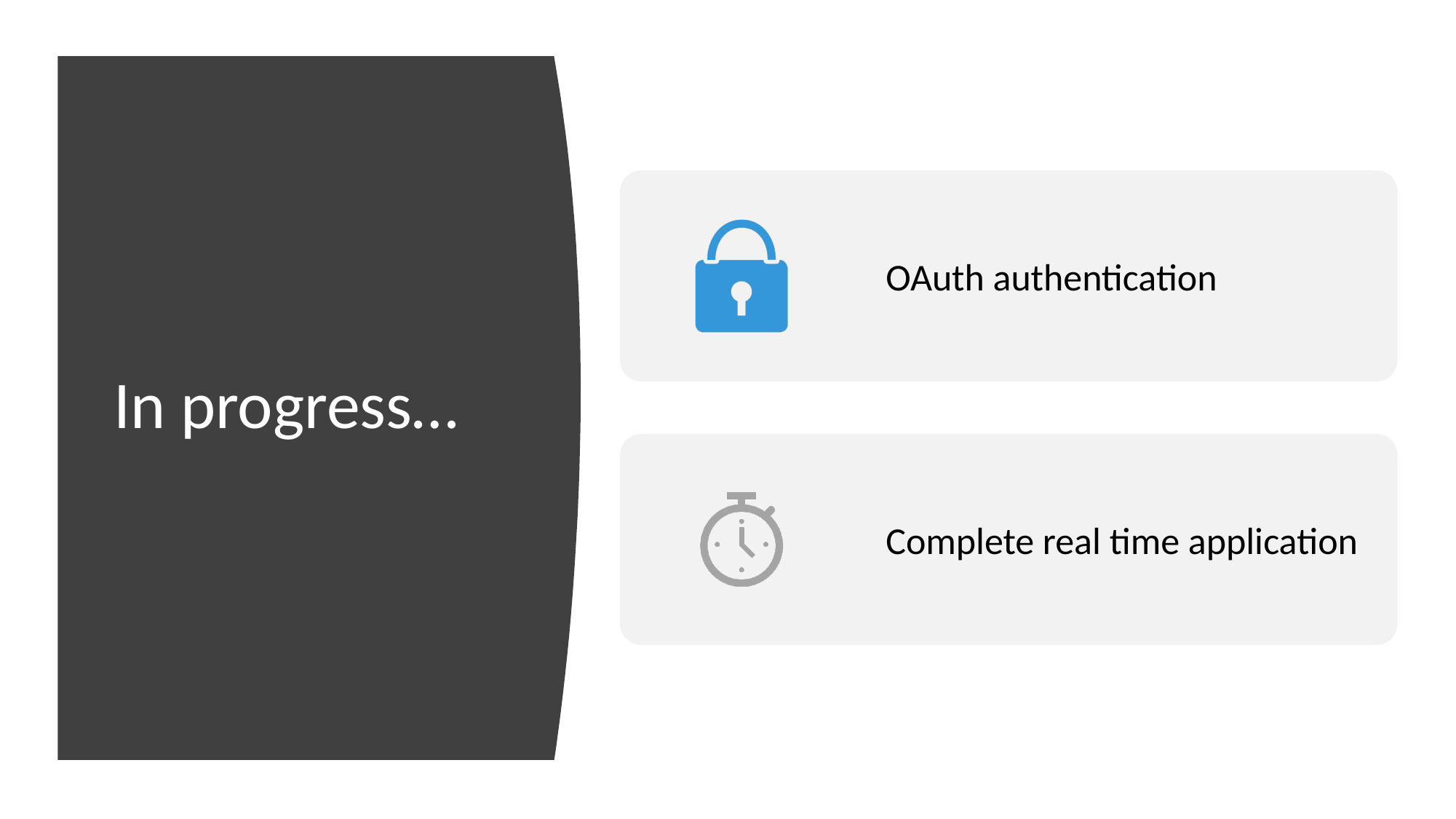

OAuth authentication
Complete real time application

# In progress…